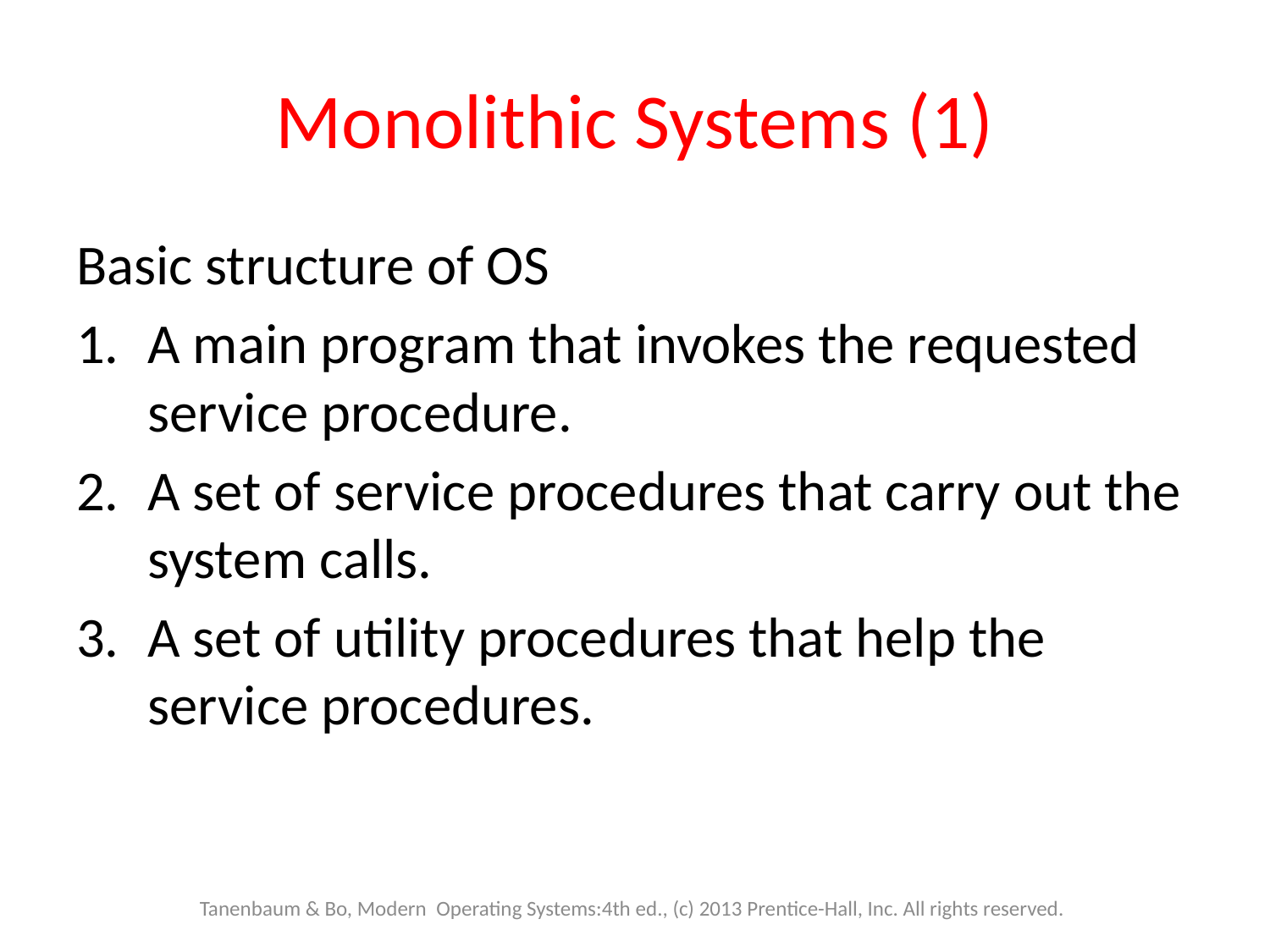

# Monolithic Systems (1)
Basic structure of OS
A main program that invokes the requested service procedure.
A set of service procedures that carry out the system calls.
A set of utility procedures that help the service procedures.

Tanenbaum & Bo, Modern  Operating Systems:4th ed., (c) 2013 Prentice-Hall, Inc. All rights reserved.